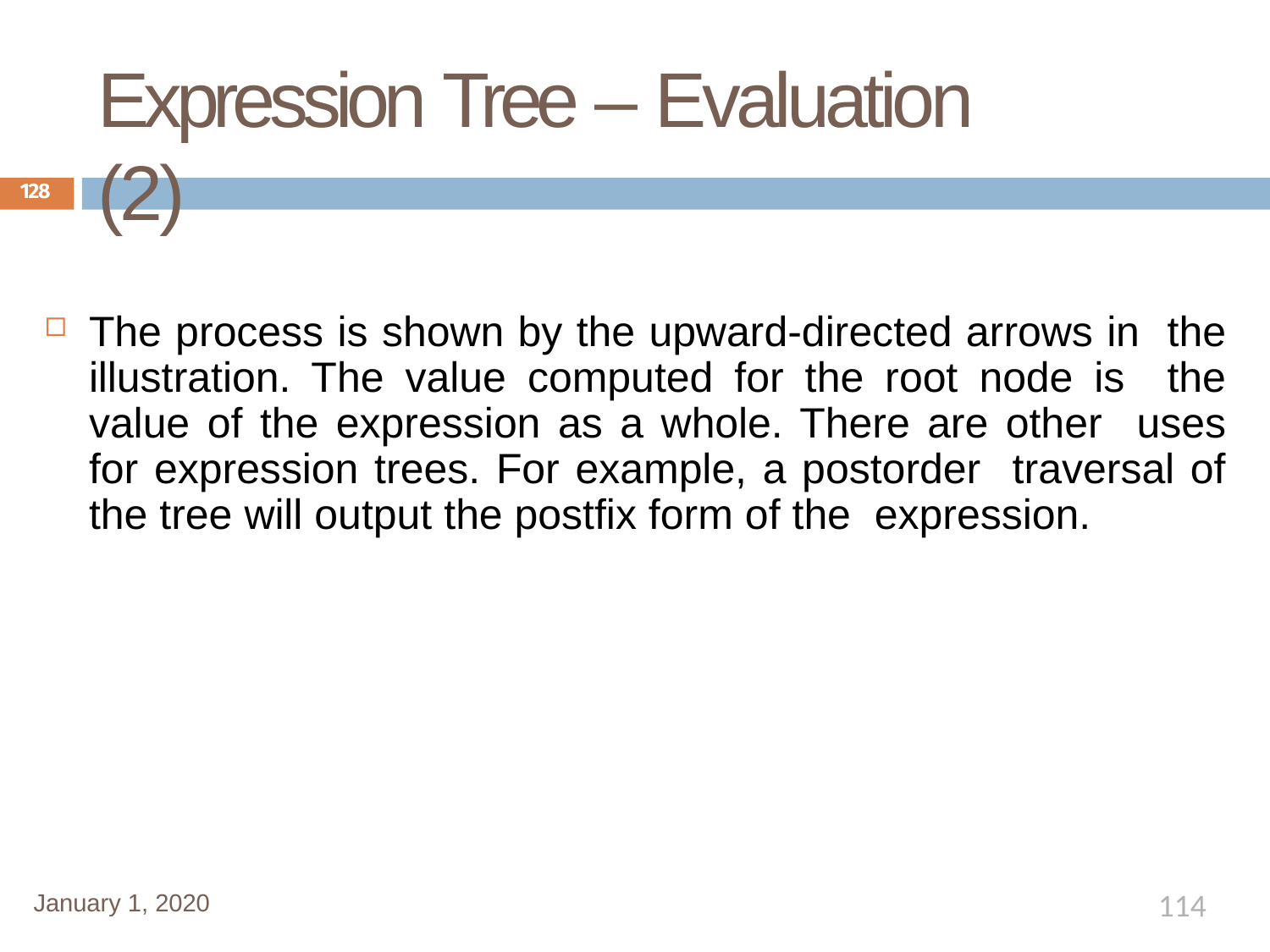

# Expression Tree – Evaluation (2)
128
The process is shown by the upward-directed arrows in  the illustration. The value computed for the root node is  the value of the expression as a whole. There are other  uses for expression trees. For example, a postorder  traversal of the tree will output the postfix form of the  expression.
114
January 1, 2020